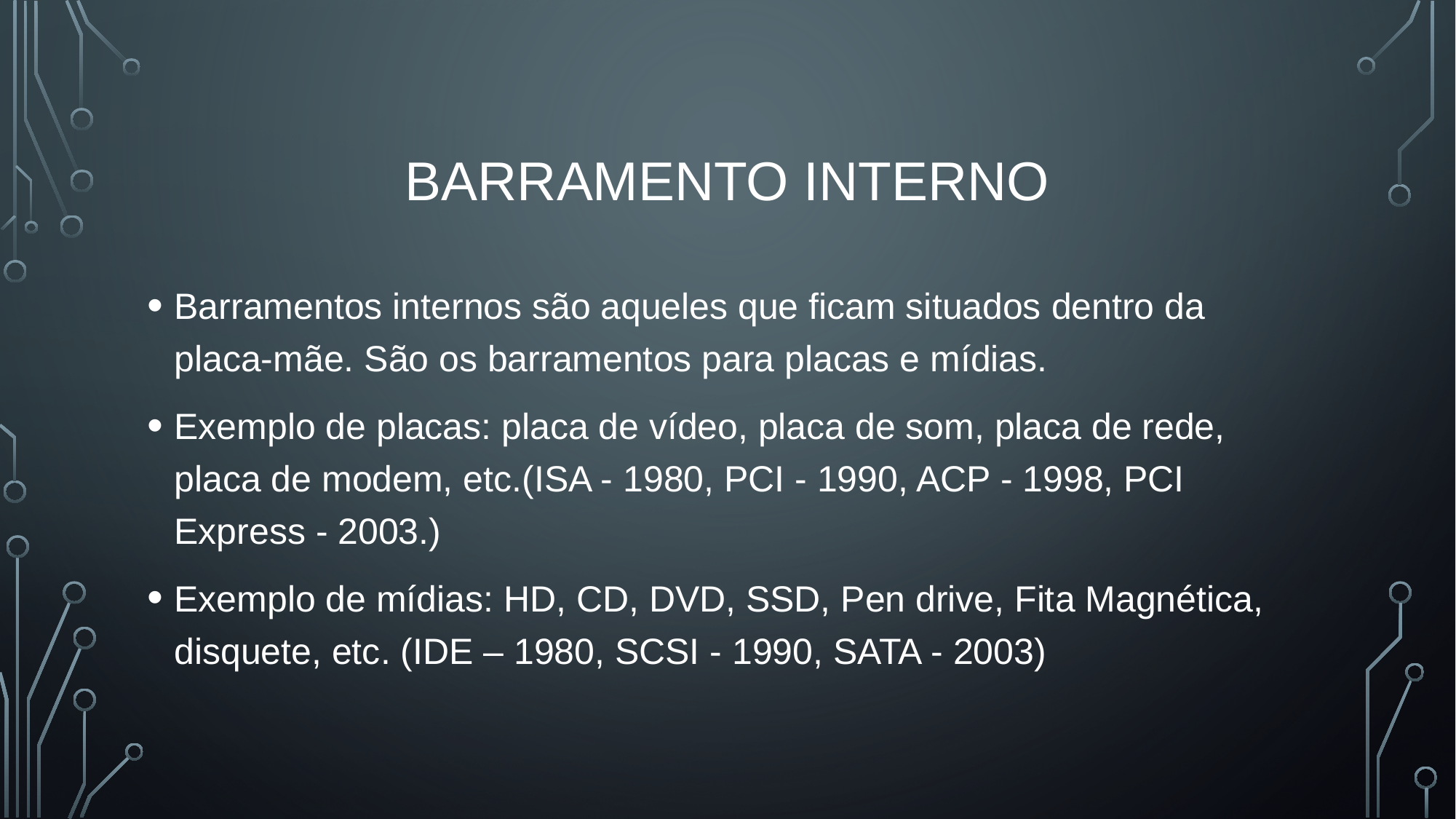

# Barramento interno
Barramentos internos são aqueles que ficam situados dentro da placa-mãe. São os barramentos para placas e mídias.
Exemplo de placas: placa de vídeo, placa de som, placa de rede, placa de modem, etc.(ISA - 1980, PCI - 1990, ACP - 1998, PCI Express - 2003.)
Exemplo de mídias: HD, CD, DVD, SSD, Pen drive, Fita Magnética, disquete, etc. (IDE – 1980, SCSI - 1990, SATA - 2003)